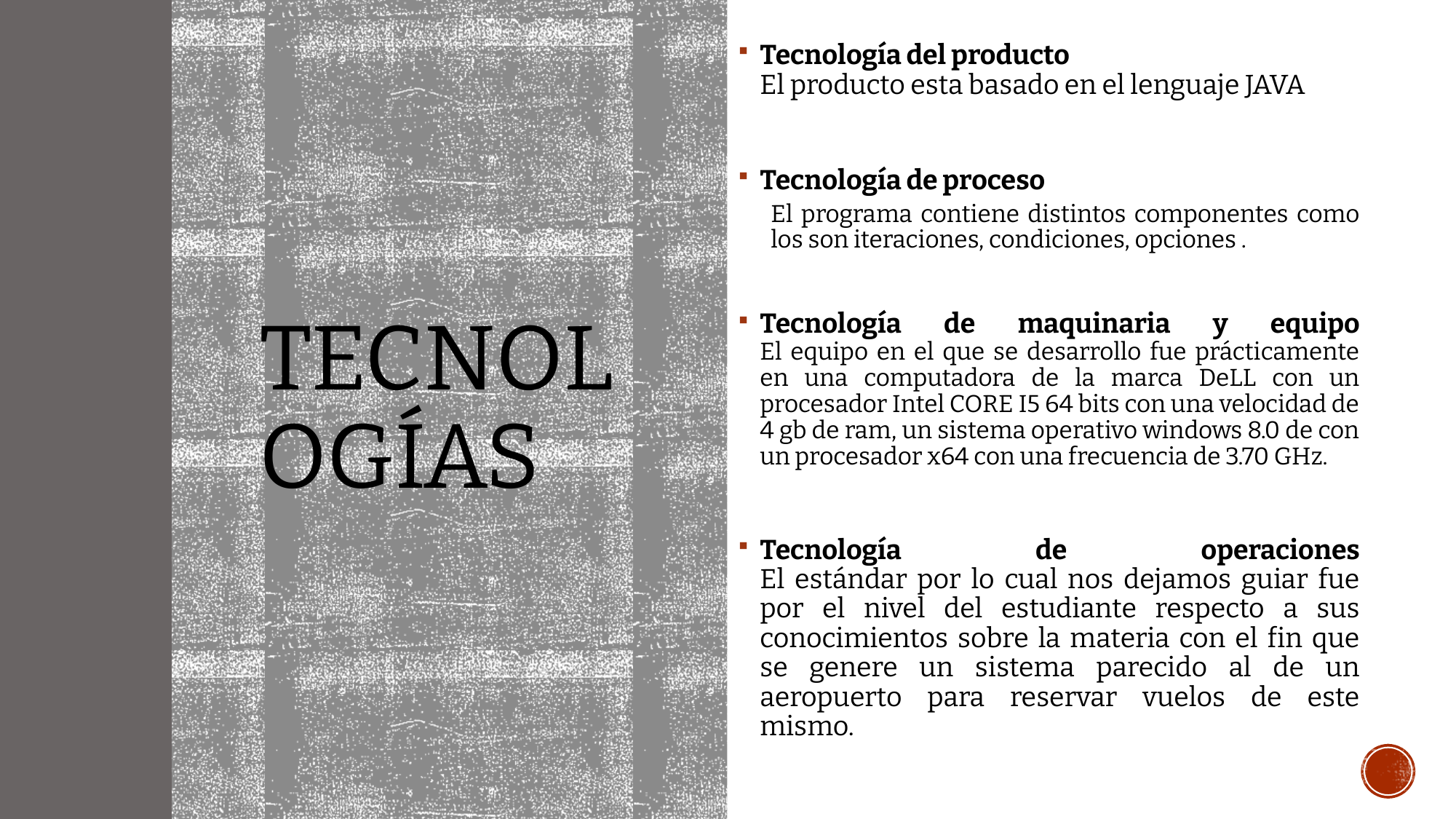

Tecnología del producto
El producto esta basado en el lenguaje JAVA

Tecnología de proceso
El programa contiene distintos componentes como los son iteraciones, condiciones, opciones .

Tecnología de maquinaria y equipo
El equipo en el que se desarrollo fue prácticamente en una computadora de la marca DeLL con un procesador Intel CORE I5 64 bits con una velocidad de 4 gb de ram, un sistema operativo windows 8.0 de con un procesador x64 con una frecuencia de 3.70 GHz.

Tecnología de operaciones
El estándar por lo cual nos dejamos guiar fue por el nivel del estudiante respecto a sus conocimientos sobre la materia con el fin que se genere un sistema parecido al de un aeropuerto para reservar vuelos de este mismo.

# Tecnologías